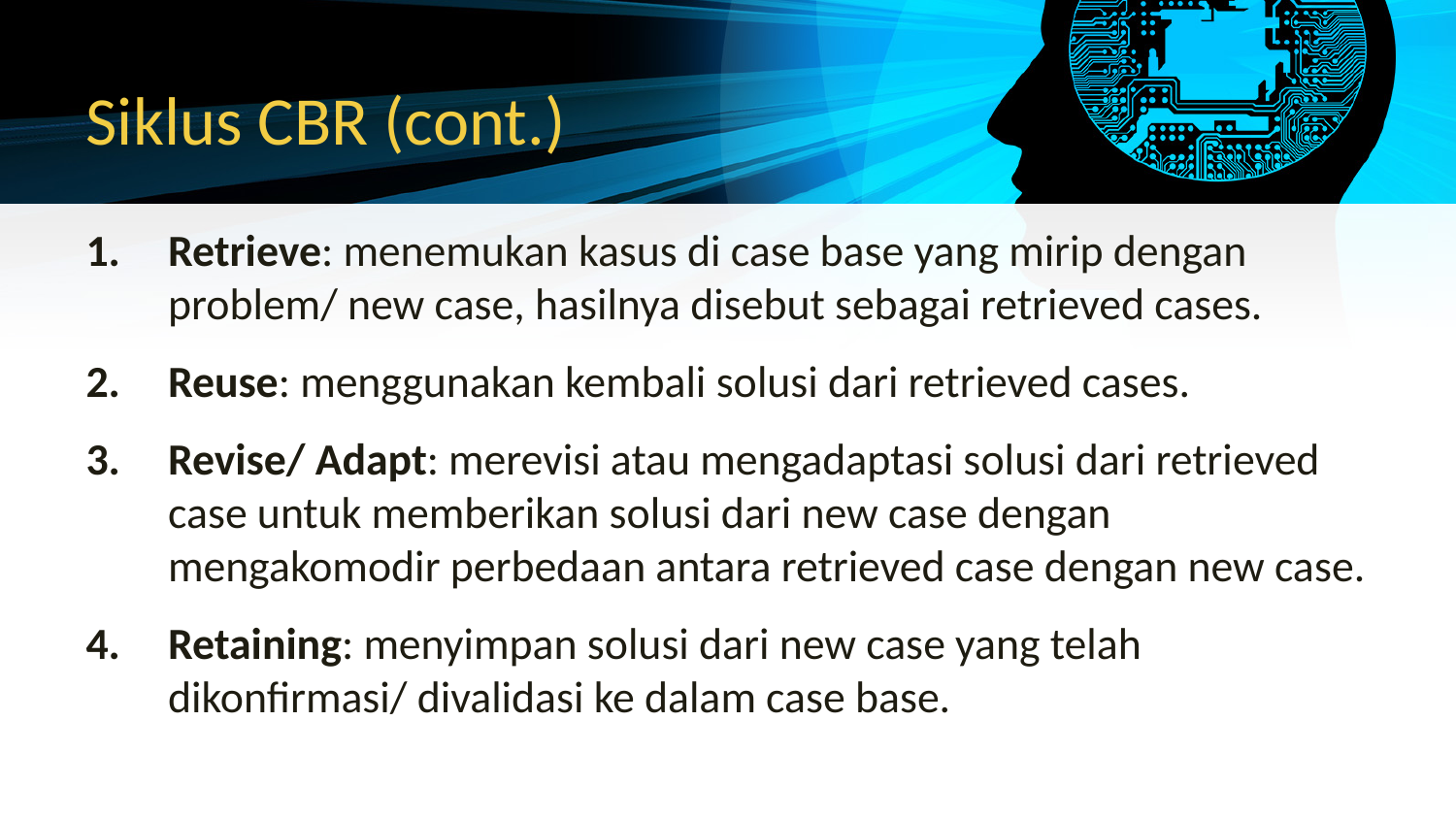

# Siklus CBR (cont.)
Retrieve: menemukan kasus di case base yang mirip dengan problem/ new case, hasilnya disebut sebagai retrieved cases.
Reuse: menggunakan kembali solusi dari retrieved cases.
Revise/ Adapt: merevisi atau mengadaptasi solusi dari retrieved case untuk memberikan solusi dari new case dengan mengakomodir perbedaan antara retrieved case dengan new case.
Retaining: menyimpan solusi dari new case yang telah dikonfirmasi/ divalidasi ke dalam case base.